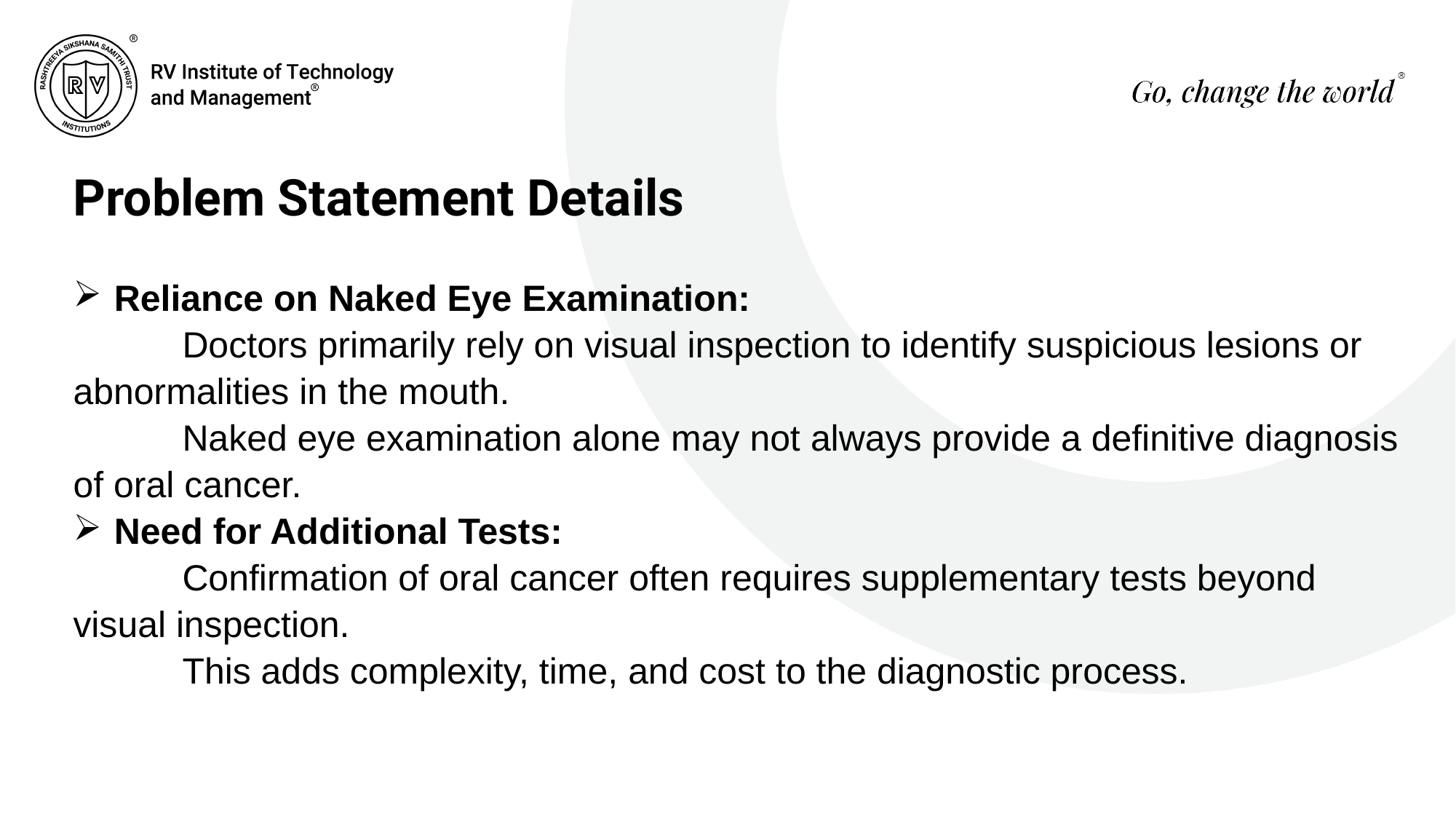

# Problem Statement Details

Reliance on Naked Eye Examination:
	Doctors primarily rely on visual inspection to identify suspicious lesions or abnormalities in the mouth.
	Naked eye examination alone may not always provide a definitive diagnosis of oral cancer.
Need for Additional Tests:
	Confirmation of oral cancer often requires supplementary tests beyond visual inspection.
	This adds complexity, time, and cost to the diagnostic process.